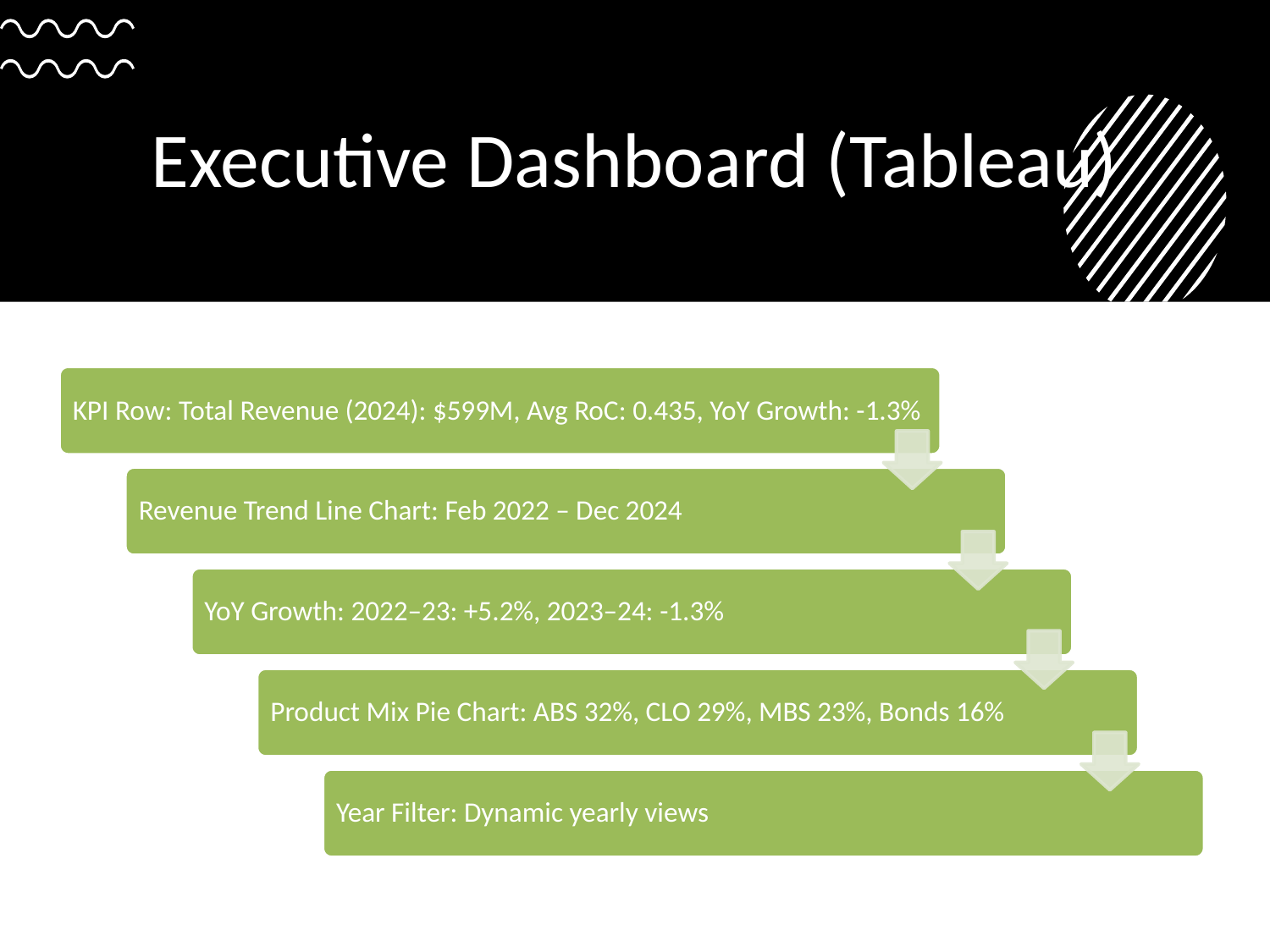

# Executive Dashboard (Tableau)

KPI Row: Total Revenue (2024): $599M, Avg RoC: 0.435, YoY Growth: -1.3%
Revenue Trend Line Chart: Feb 2022 – Dec 2024
YoY Growth: 2022–23: +5.2%, 2023–24: -1.3%
Product Mix Pie Chart: ABS 32%, CLO 29%, MBS 23%, Bonds 16%
Year Filter: Dynamic yearly views